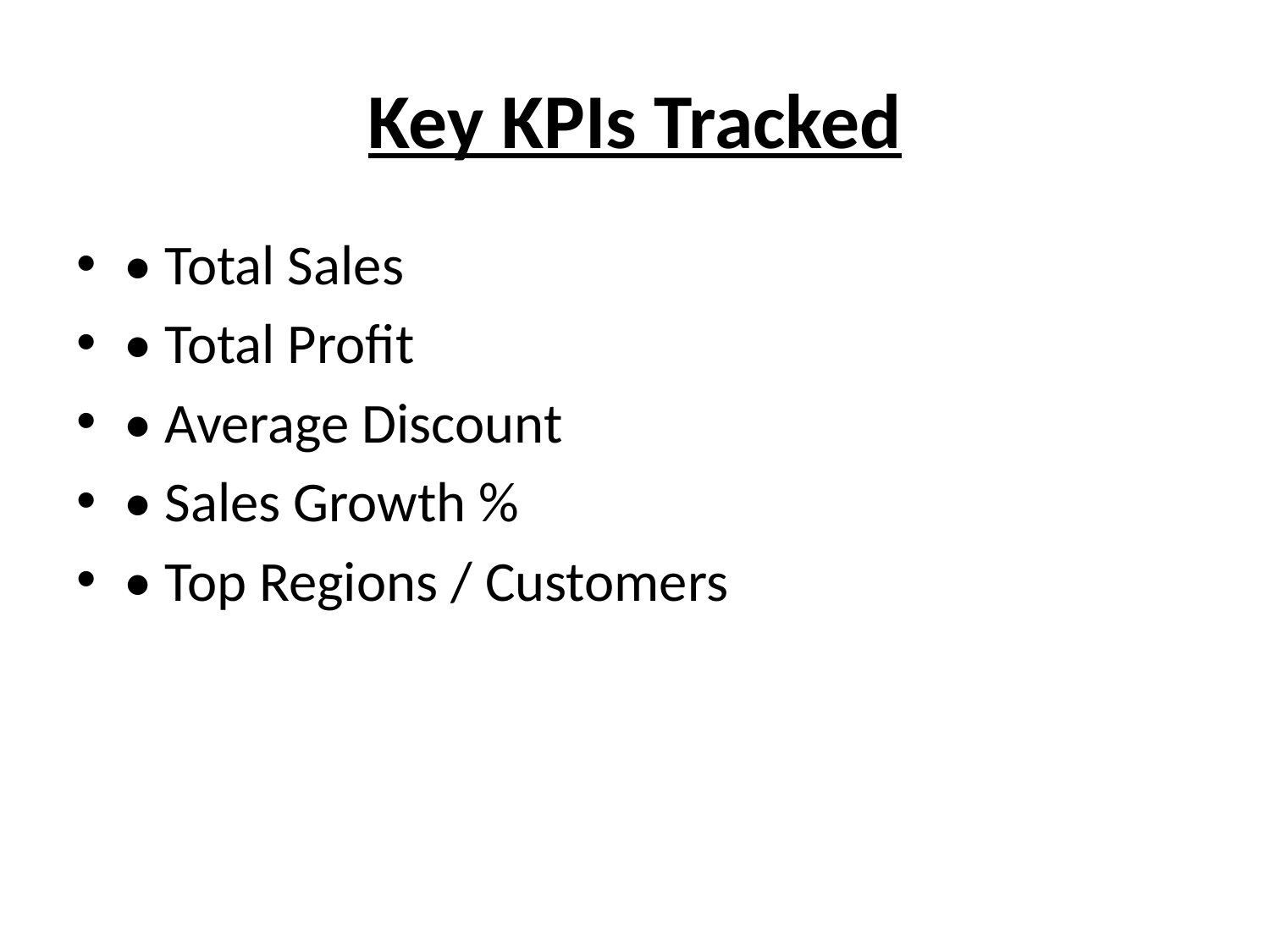

# Key KPIs Tracked
• Total Sales
• Total Profit
• Average Discount
• Sales Growth %
• Top Regions / Customers